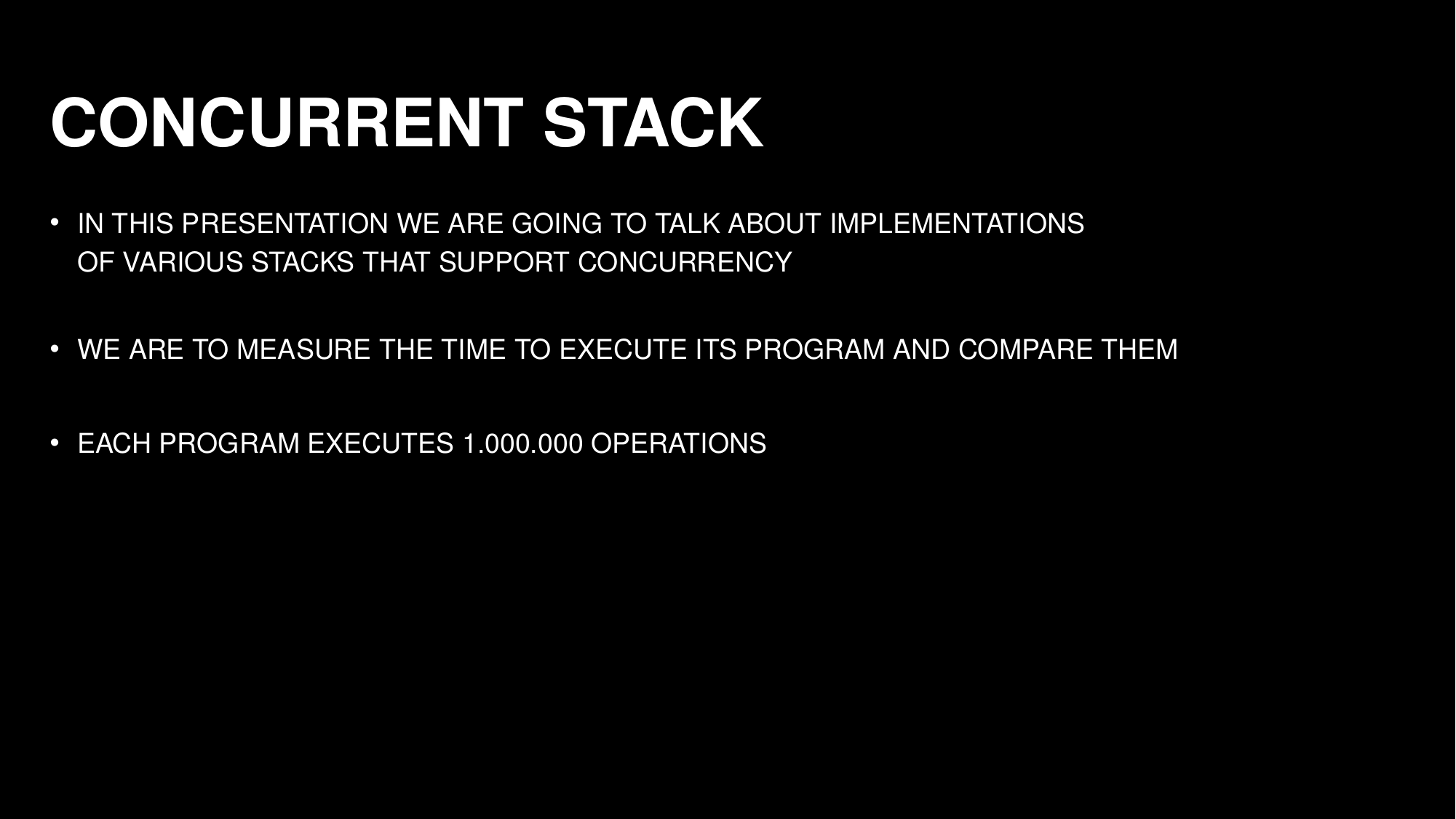

# CONCURRENT STACK
IN THIS PRESENTATION WE ARE GOING TO TALK ABOUT IMPLEMENTATIONS
OF VARIOUS STACKS THAT SUPPORT CONCURRENCY
WE ARE TO MEASURE THE TIME TO EXECUTE ITS PROGRAM AND COMPARE THEM
EACH PROGRAM EXECUTES 1.000.000 OPERATIONS

2